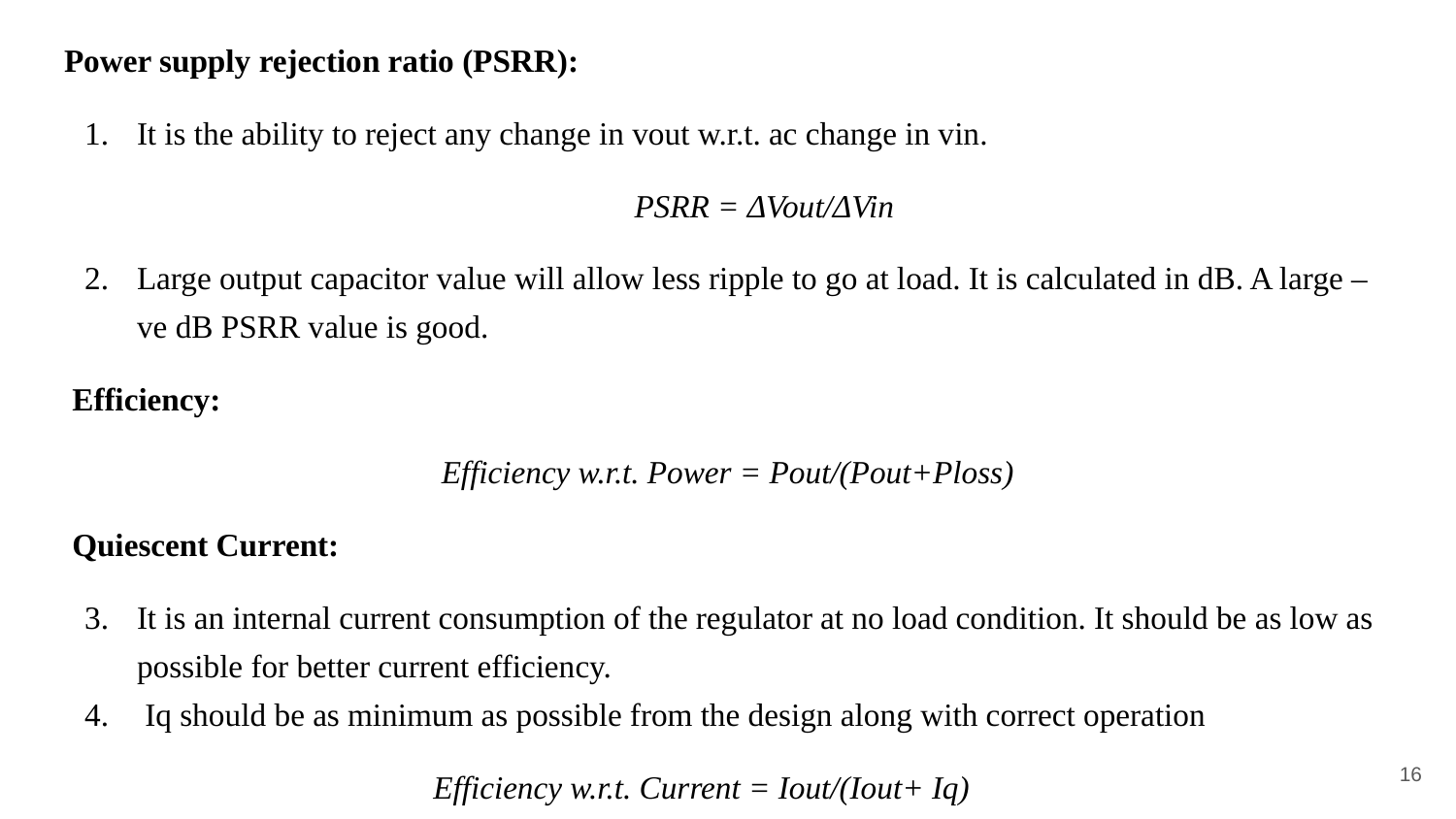

Power supply rejection ratio (PSRR):
It is the ability to reject any change in vout w.r.t. ac change in vin.
PSRR = ΔVout/ΔVin
Large output capacitor value will allow less ripple to go at load. It is calculated in dB. A large –ve dB PSRR value is good.
 Efficiency:
Efficiency w.r.t. Power = Pout/(Pout+Ploss)
 Quiescent Current:
It is an internal current consumption of the regulator at no load condition. It should be as low as possible for better current efficiency.
 Iq should be as minimum as possible from the design along with correct operation
                                     Efficiency w.r.t. Current = Iout/(Iout+ Iq)

16